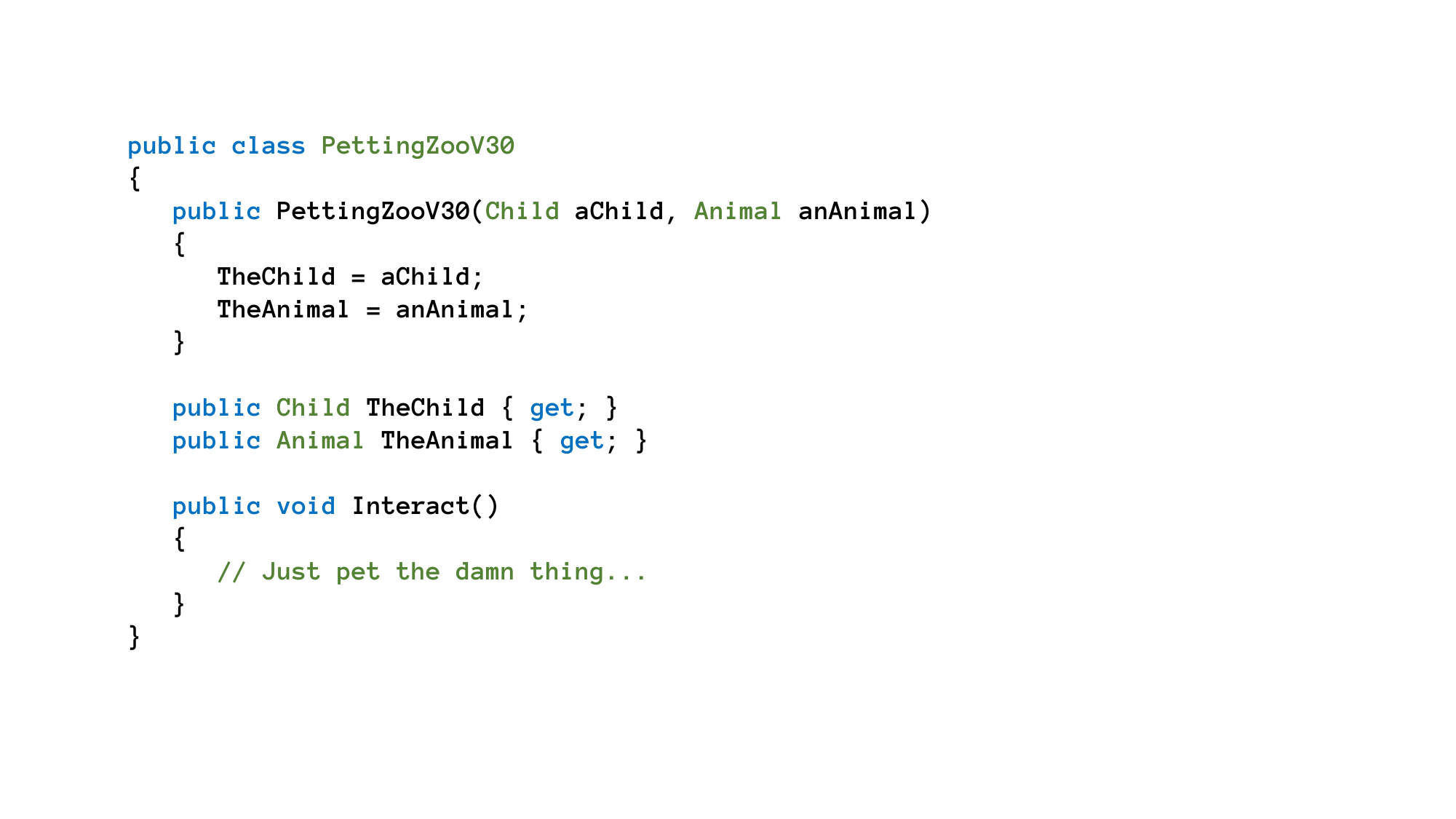

public class PettingZooV30
{
   public PettingZooV30(Child aChild, Animal anAnimal)
   {
      TheChild = aChild;
      TheAnimal = anAnimal;
   }

   public Child TheChild { get; }
   public Animal TheAnimal { get; }

   public void Interact()
   {
      // Just pet the damn thing...
   }
}